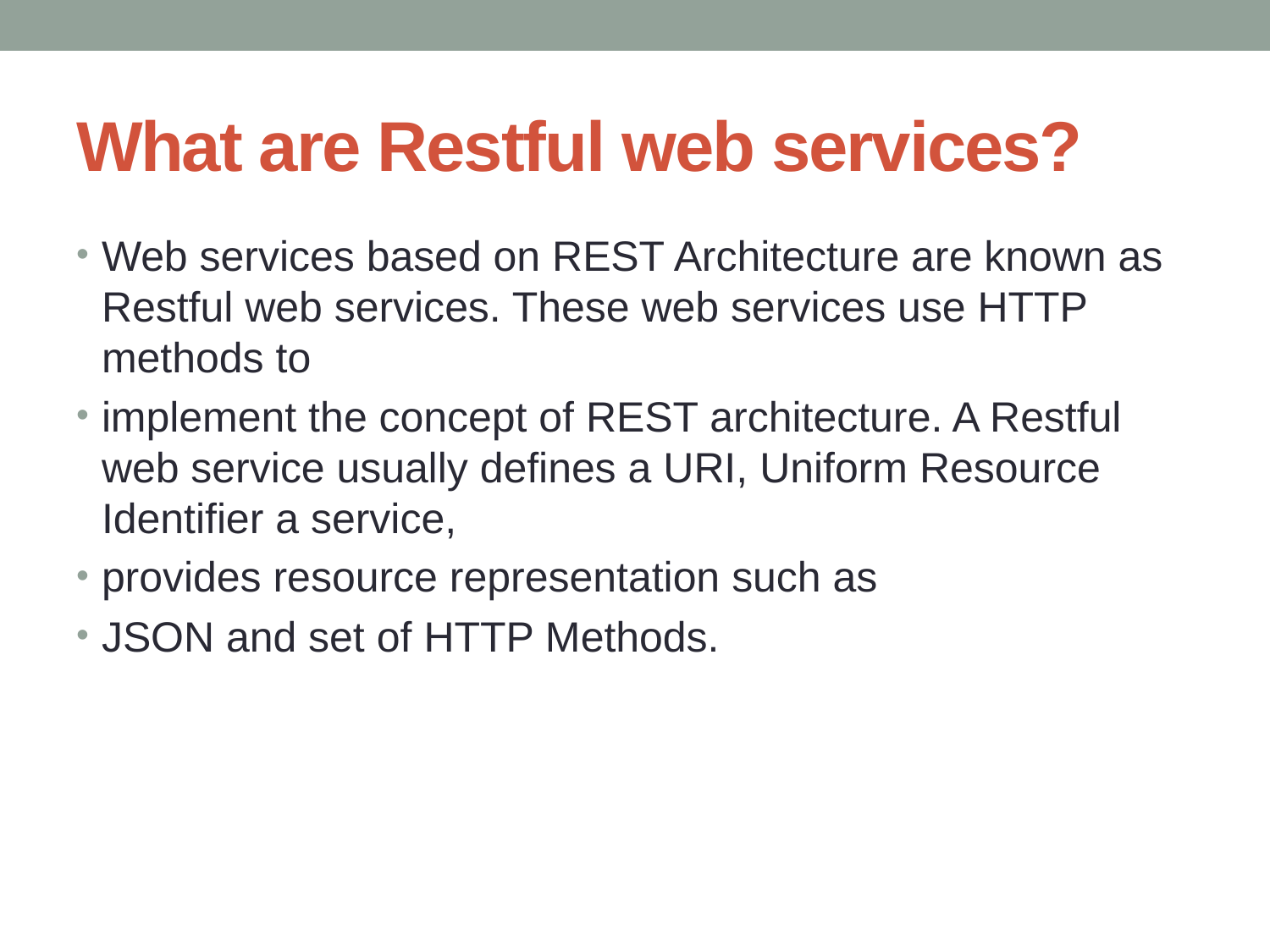

# What are Restful web services?
Web services based on REST Architecture are known as Restful web services. These web services use HTTP methods to
implement the concept of REST architecture. A Restful web service usually defines a URI, Uniform Resource Identifier a service,
provides resource representation such as
JSON and set of HTTP Methods.